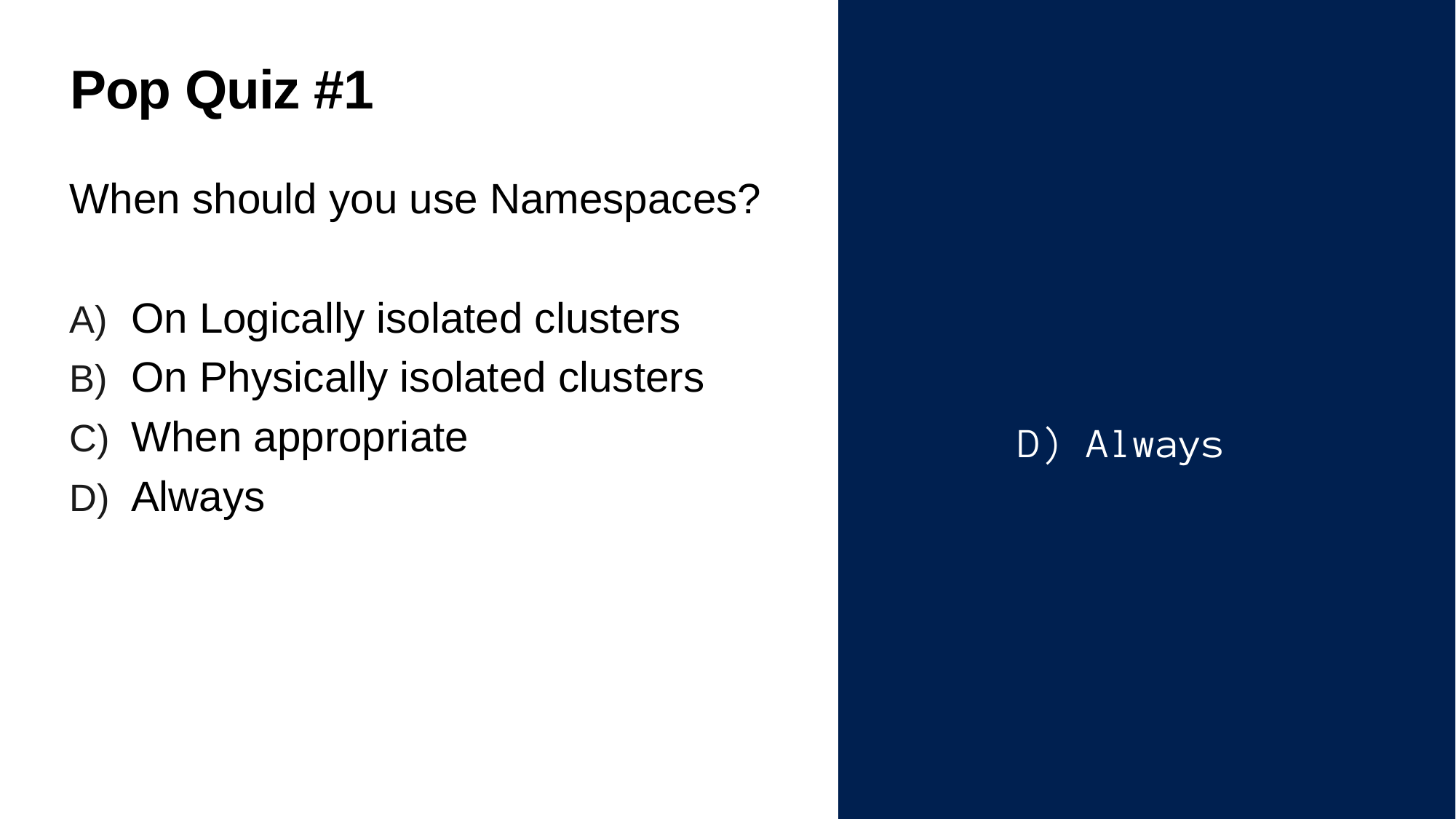

# Pop Quiz #1
When should you use Namespaces?

On Logically isolated clusters
On Physically isolated clusters
When appropriate
Always
D) Always